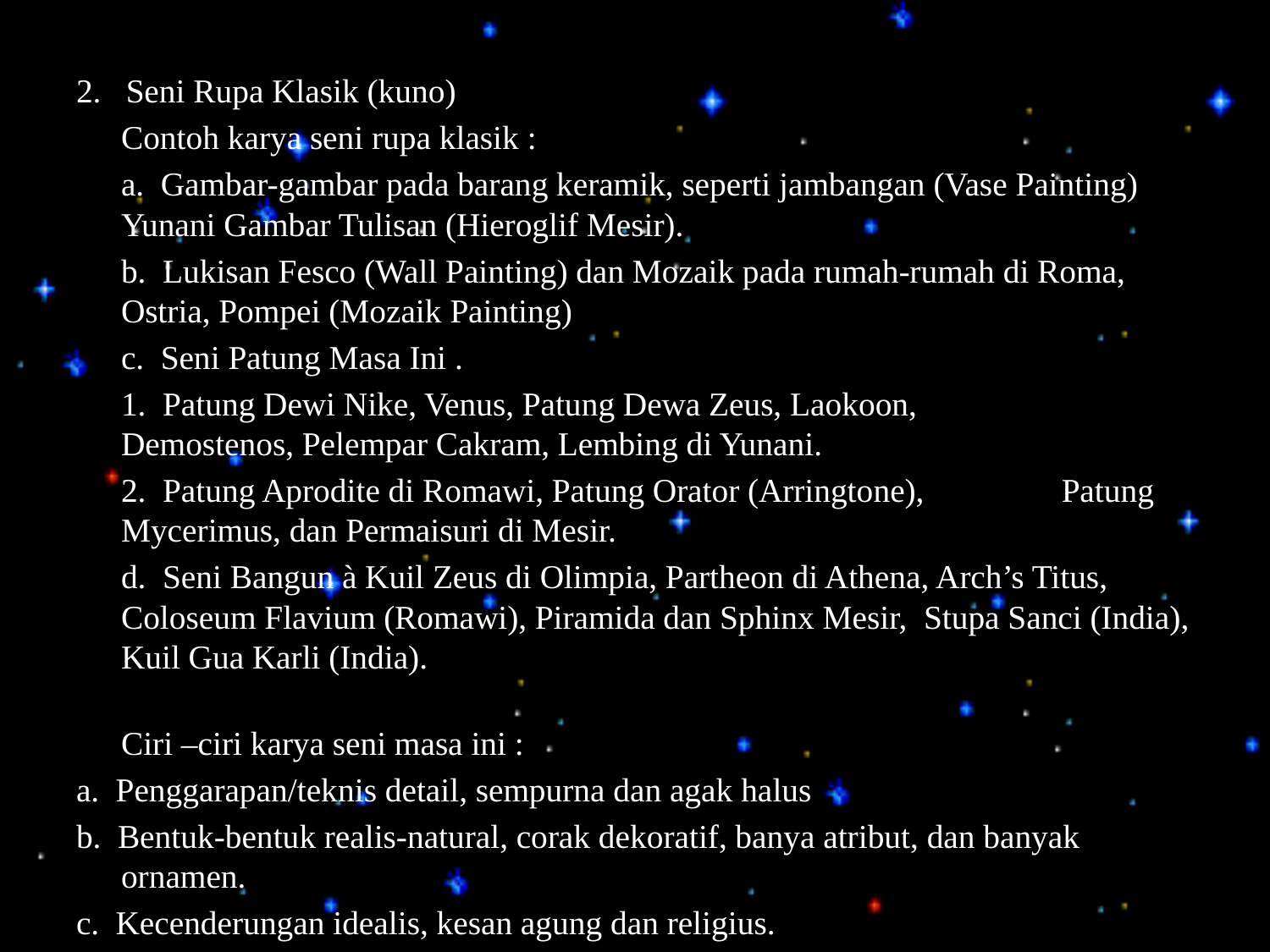

2.   Seni Rupa Klasik (kuno)
	Contoh karya seni rupa klasik :
	a.  Gambar-gambar pada barang keramik, seperti jambangan (Vase Painting) Yunani Gambar Tulisan (Hieroglif Mesir).
	b.  Lukisan Fesco (Wall Painting) dan Mozaik pada rumah-rumah di Roma, Ostria, Pompei (Mozaik Painting)
	c.  Seni Patung Masa Ini .
		1.  Patung Dewi Nike, Venus, Patung Dewa Zeus, Laokoon, 	         	     Demostenos, Pelempar Cakram, Lembing di Yunani.
		2.  Patung Aprodite di Romawi, Patung Orator (Arringtone), 	         	     Patung Mycerimus, dan Permaisuri di Mesir.
	d.  Seni Bangun à Kuil Zeus di Olimpia, Partheon di Athena, Arch’s Titus, Coloseum Flavium (Romawi), Piramida dan Sphinx Mesir,  Stupa Sanci (India), Kuil Gua Karli (India).
Ciri –ciri karya seni masa ini :
a.  Penggarapan/teknis detail, sempurna dan agak halus
b.  Bentuk-bentuk realis-natural, corak dekoratif, banya atribut, dan banyak ornamen.
c.  Kecenderungan idealis, kesan agung dan religius.